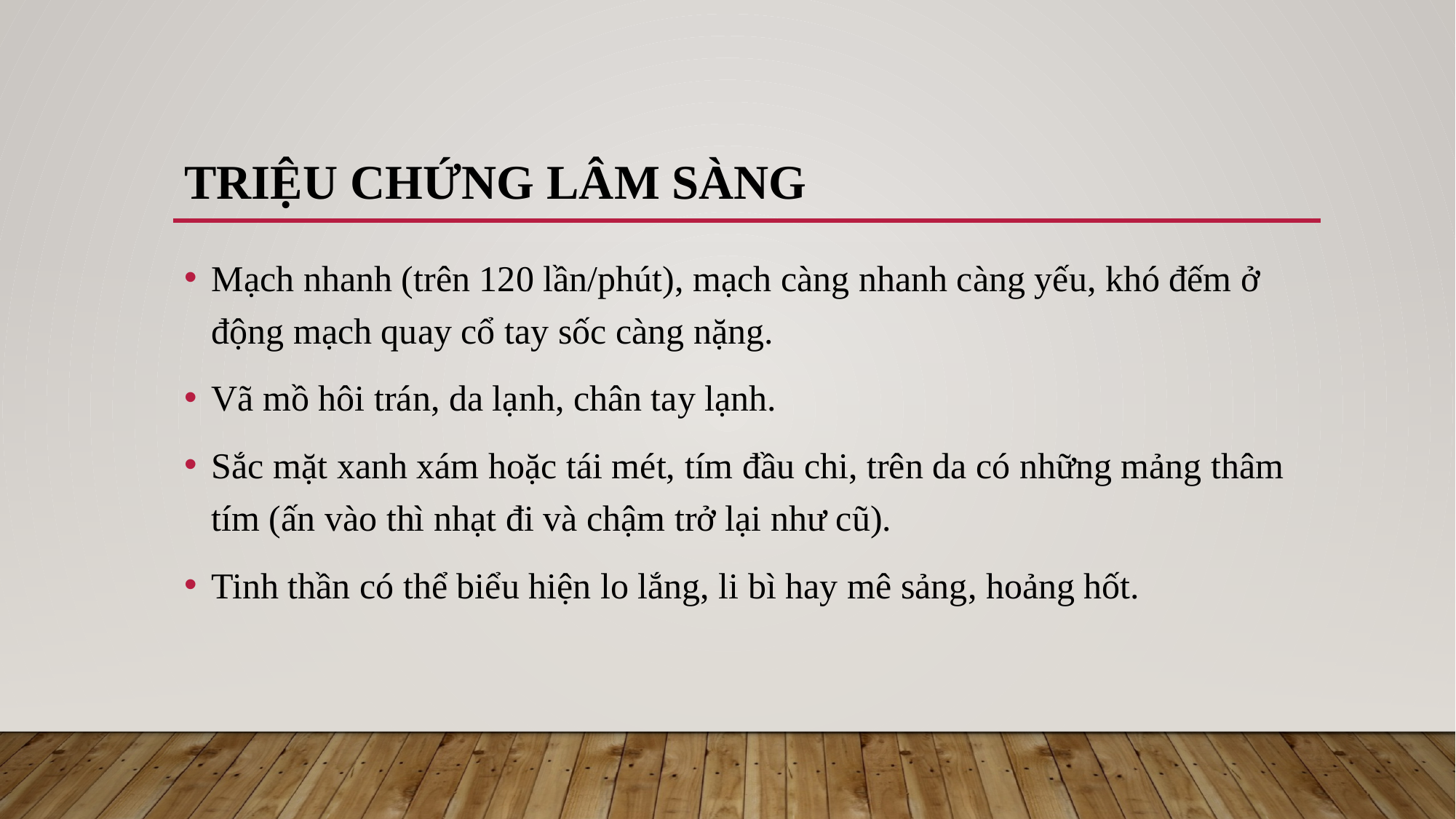

# Triệu chứng lâm sàng
Mạch nhanh (trên 120 lần/phút), mạch càng nhanh càng yếu, khó đếm ở động mạch quay cổ tay sốc càng nặng.
Vã mồ hôi trán, da lạnh, chân tay lạnh.
Sắc mặt xanh xám hoặc tái mét, tím đầu chi, trên da có những mảng thâm tím (ấn vào thì nhạt đi và chậm trở lại như cũ).
Tinh thần có thể biểu hiện lo lắng, li bì hay mê sảng, hoảng hốt.